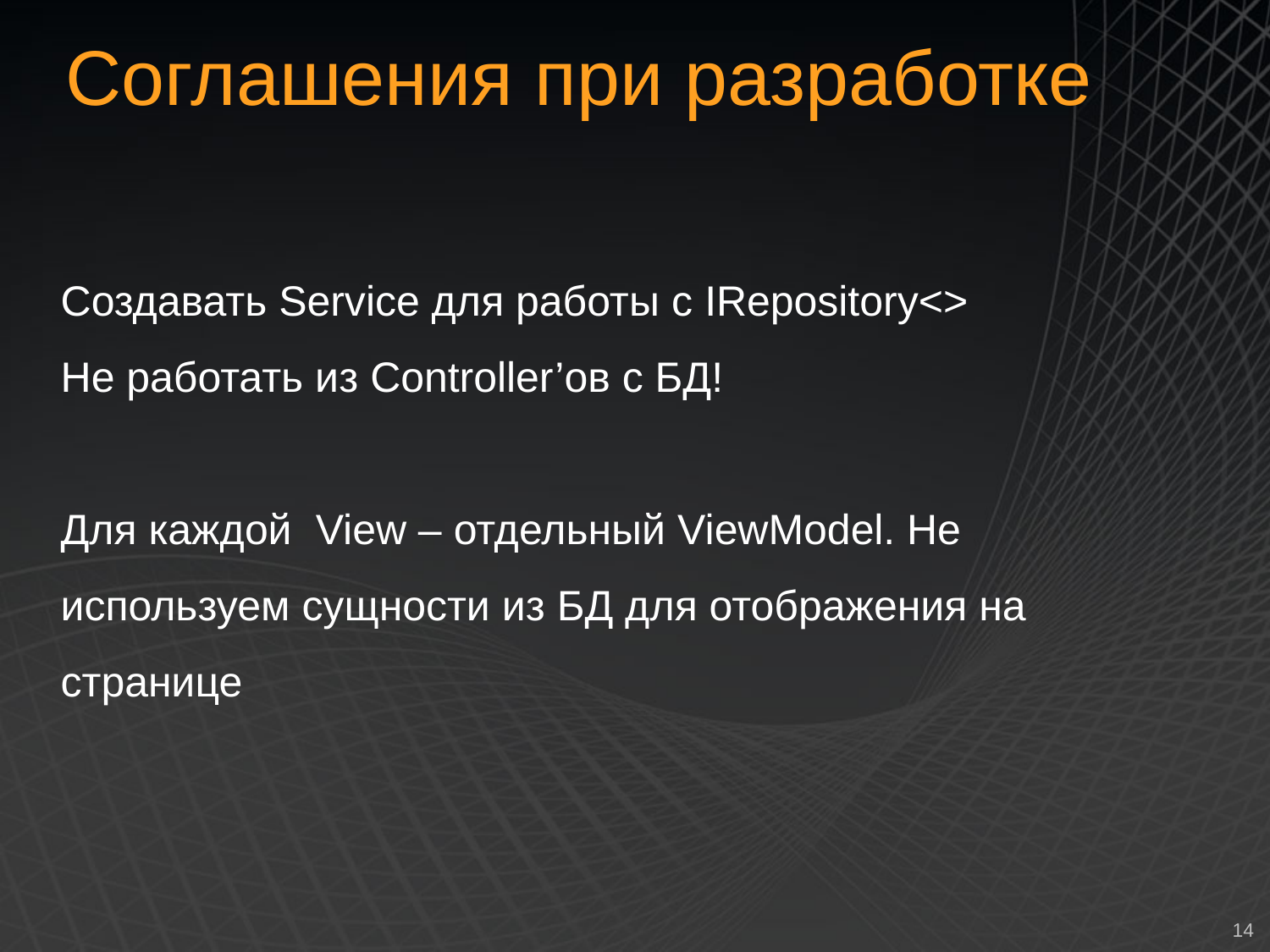

Соглашения при разработке
Создавать Service для работы с IRepository<>
Не работать из Controller’ов с БД!

Для каждой  View – отдельный ViewModel. Не используем сущности из БД для отображения на странице